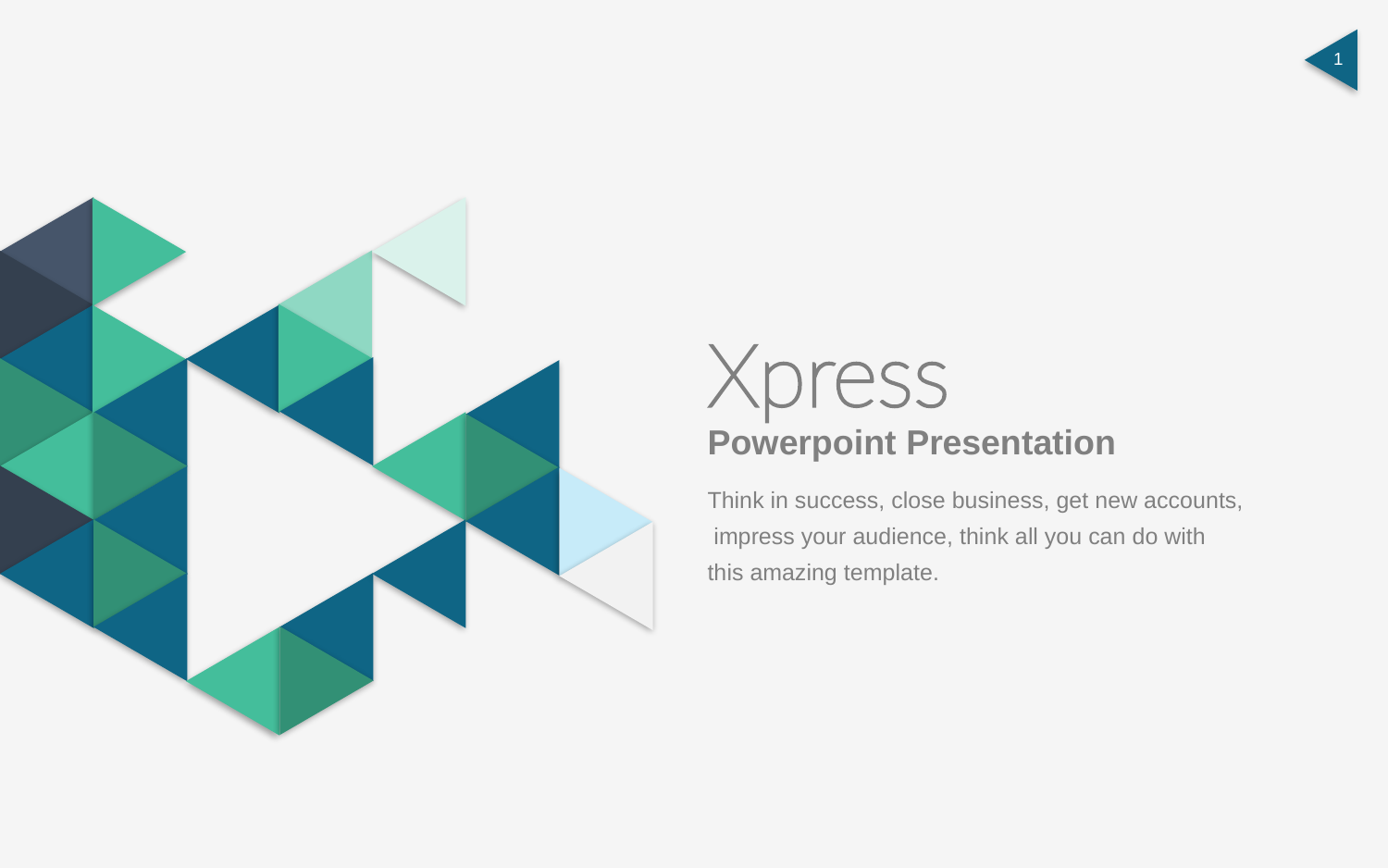

Xpress

Powerpoint Presentation
Think in success, close business, get new accounts,  impress your audience, think all you can do with this amazing template.